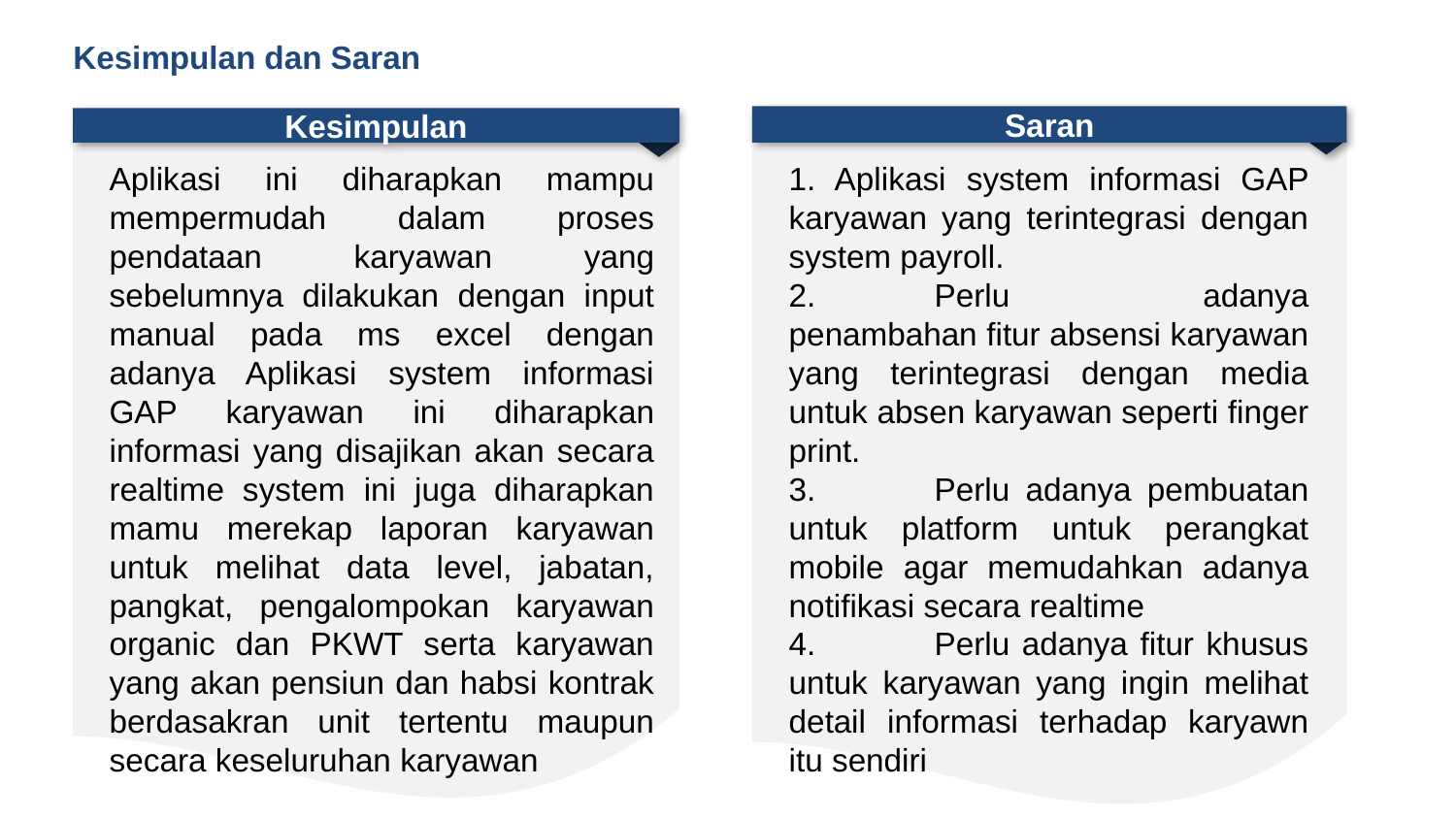

Kesimpulan dan Saran
Saran
Kesimpulan

Aplikasi ini diharapkan mampu mempermudah dalam proses pendataan karyawan yang sebelumnya dilakukan dengan input manual pada ms excel dengan adanya Aplikasi system informasi GAP karyawan ini diharapkan informasi yang disajikan akan secara realtime system ini juga diharapkan mamu merekap laporan karyawan untuk melihat data level, jabatan, pangkat, pengalompokan karyawan organic dan PKWT serta karyawan yang akan pensiun dan habsi kontrak berdasakran unit tertentu maupun secara keseluruhan karyawan
1. Aplikasi system informasi GAP karyawan yang terintegrasi dengan system payroll.
2.	Perlu adanya penambahan fitur absensi karyawan yang terintegrasi dengan media untuk absen karyawan seperti finger print.
3.	Perlu adanya pembuatan untuk platform untuk perangkat mobile agar memudahkan adanya notifikasi secara realtime
4.	Perlu adanya fitur khusus untuk karyawan yang ingin melihat detail informasi terhadap karyawn itu sendiri